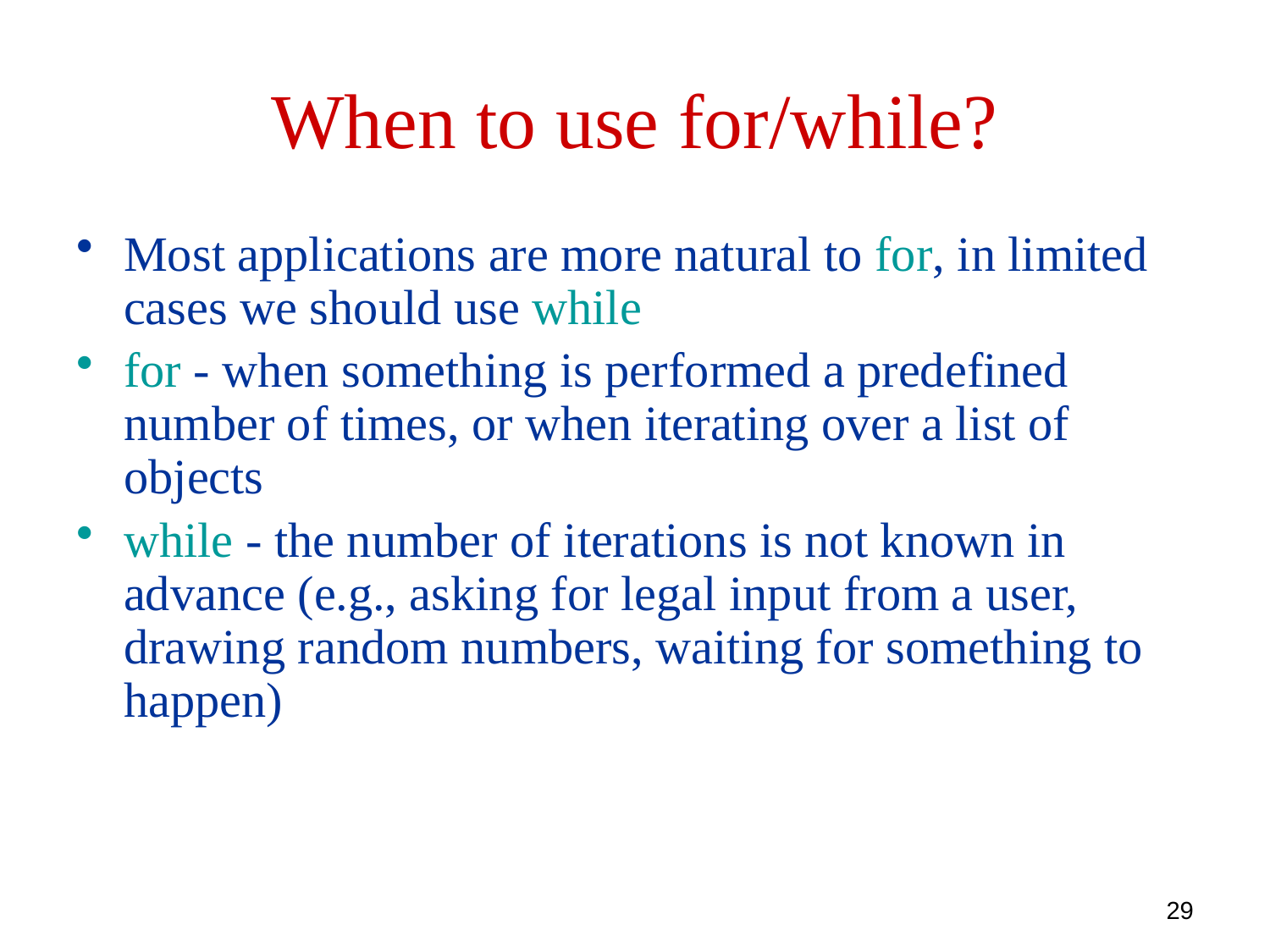

# When to use for/while?
Most applications are more natural to for, in limited cases we should use while
for - when something is performed a predefined number of times, or when iterating over a list of objects
while - the number of iterations is not known in advance (e.g., asking for legal input from a user, drawing random numbers, waiting for something to happen)
29